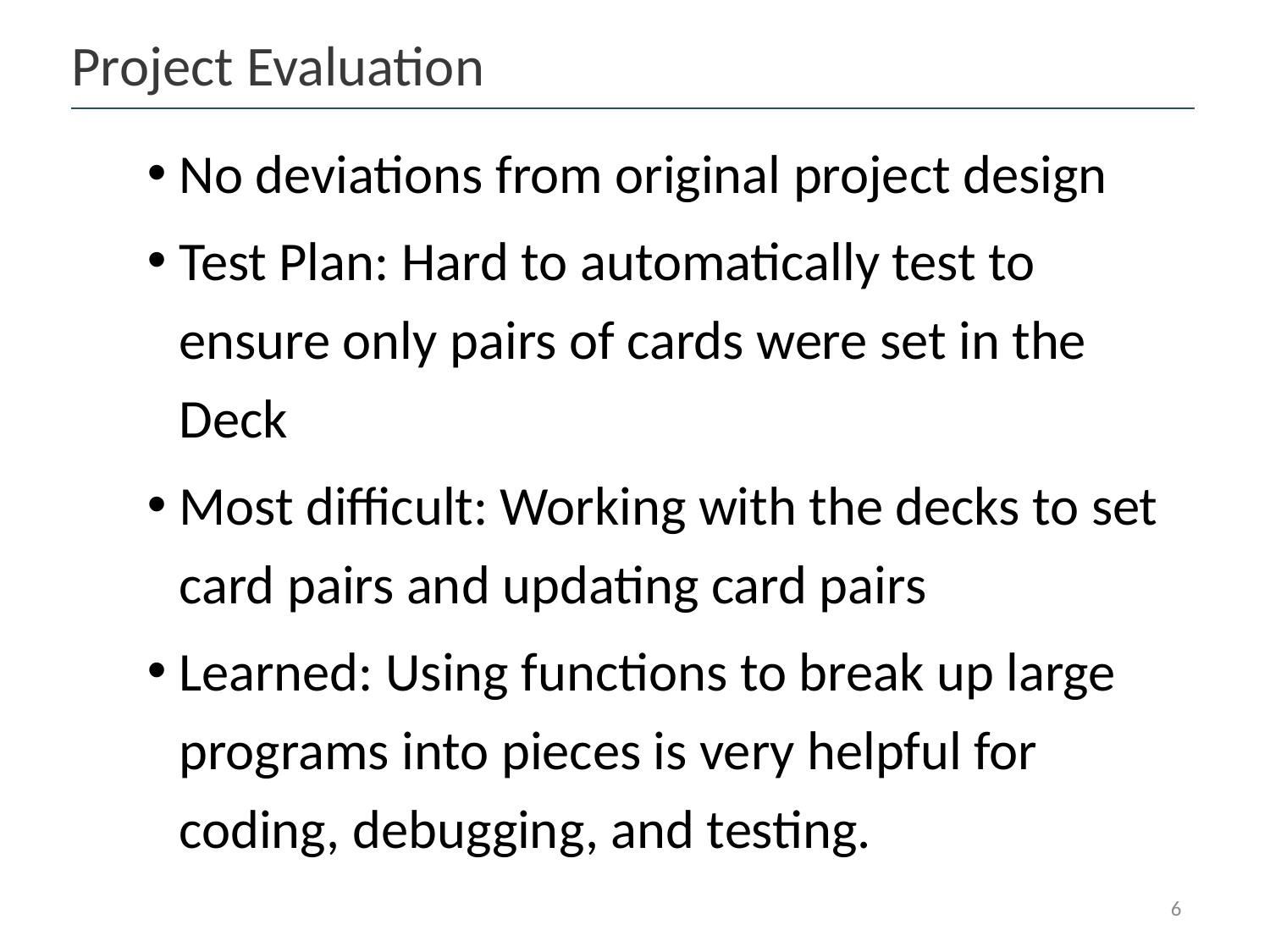

# Project Evaluation
No deviations from original project design
Test Plan: Hard to automatically test to ensure only pairs of cards were set in the Deck
Most difficult: Working with the decks to set card pairs and updating card pairs
Learned: Using functions to break up large programs into pieces is very helpful for coding, debugging, and testing.

6